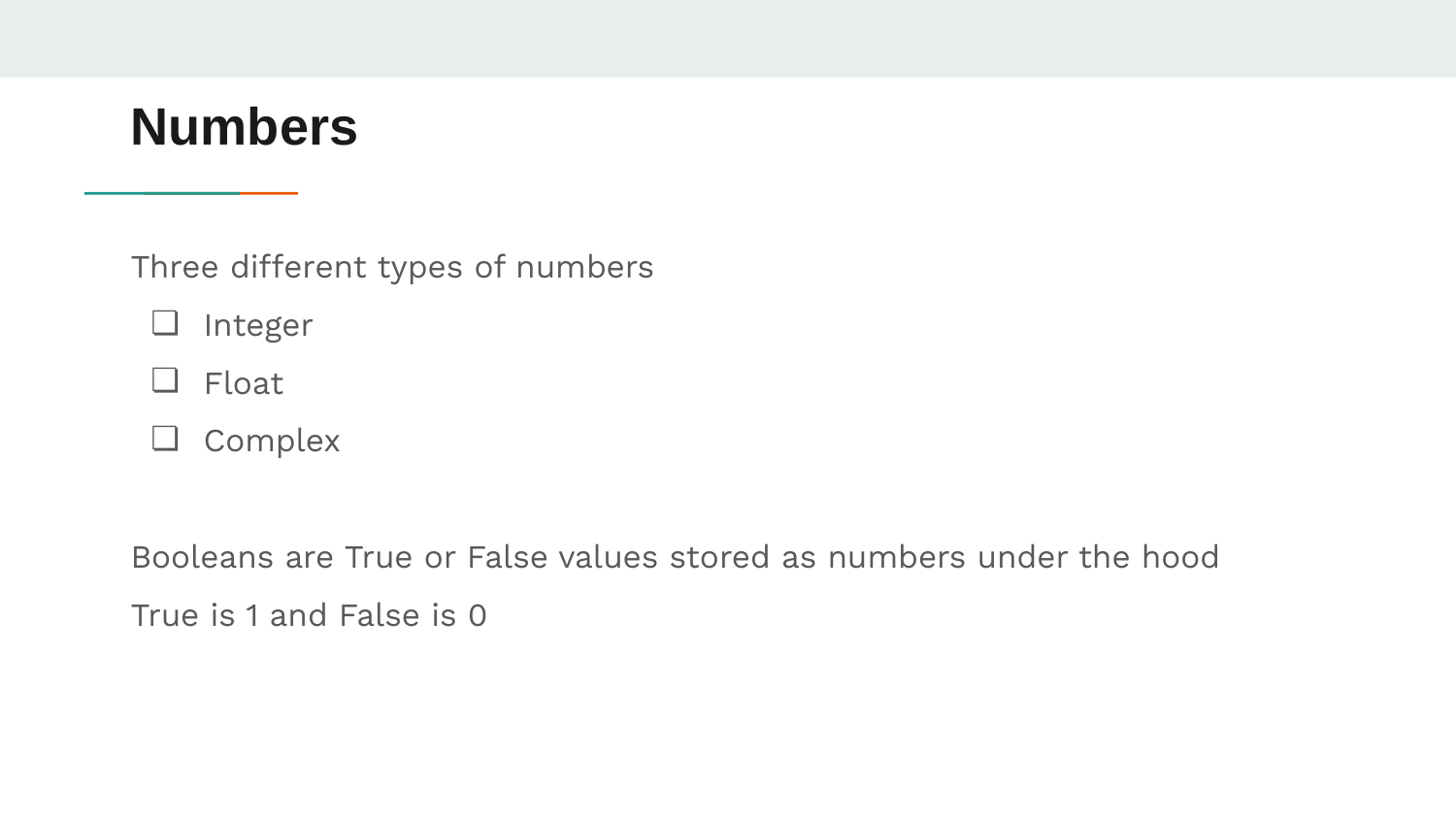

# Numbers
Three different types of numbers
Integer
Float
Complex

Booleans are True or False values stored as numbers under the hood
True is 1 and False is 0